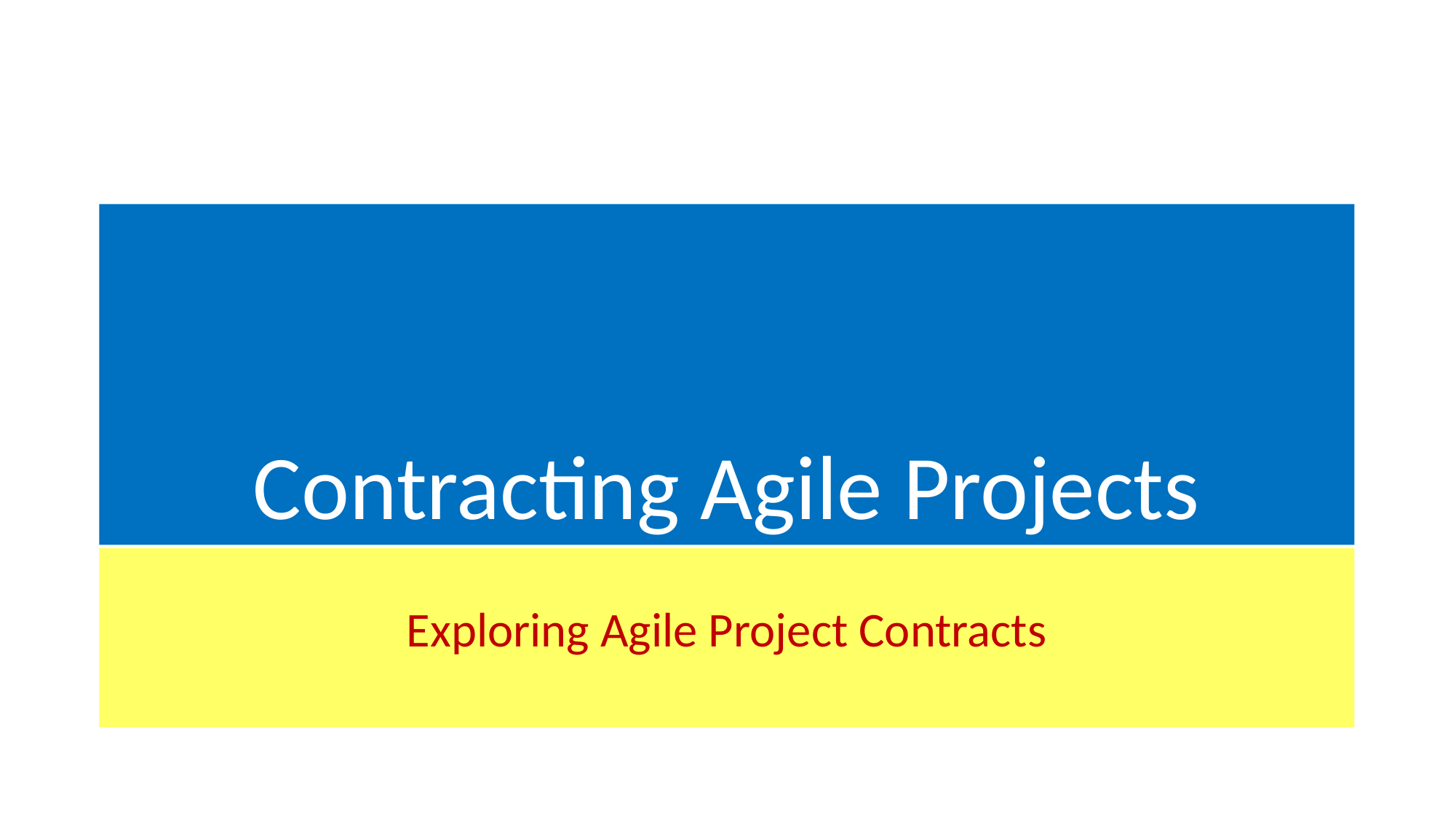

# Contracting Agile Projects

Exploring Agile Project Contracts